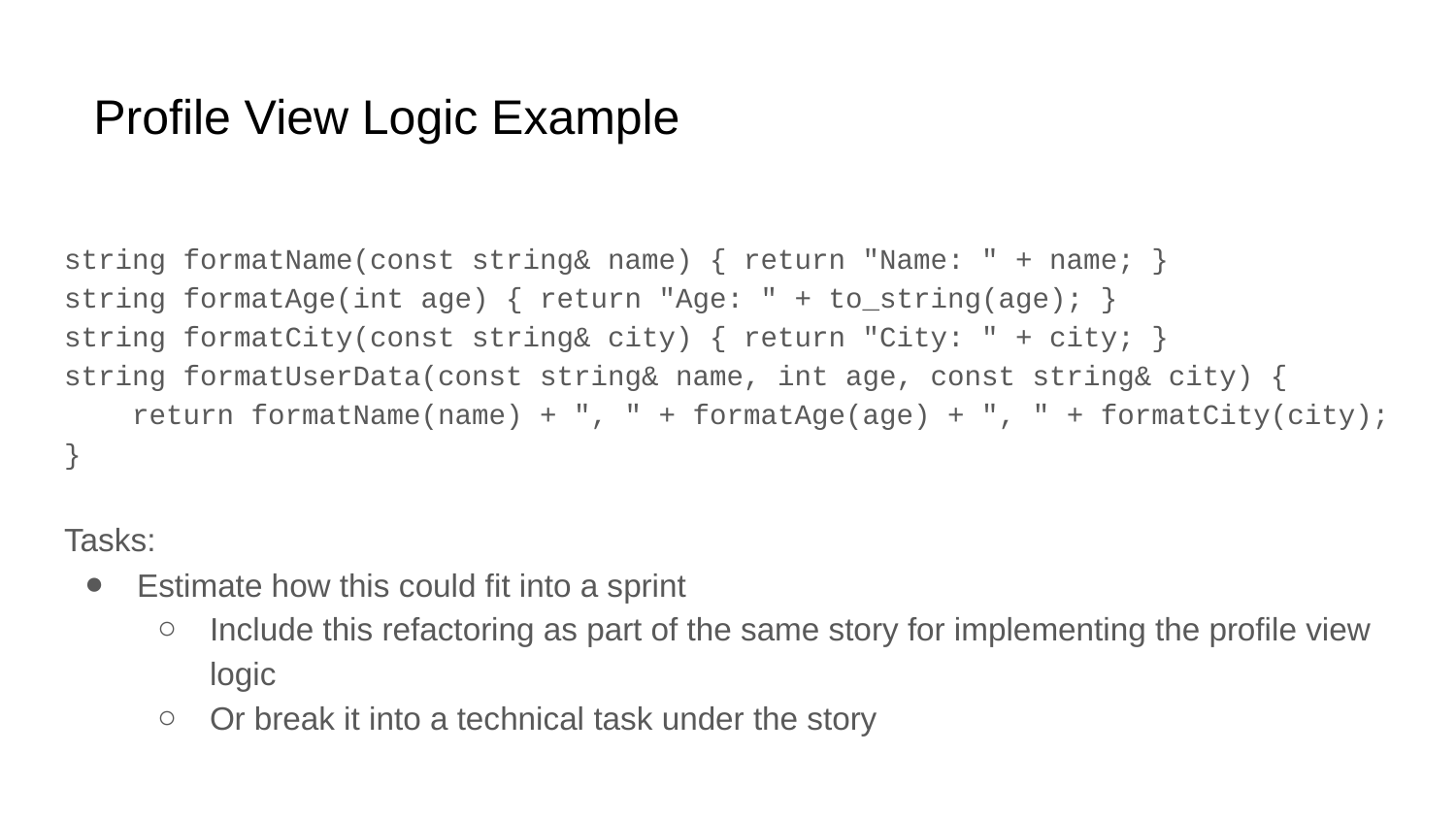

# Profile View Logic Example
string formatName(const string& name) { return "Name: " + name; }
string formatAge(int age) { return "Age: " + to_string(age); }
string formatCity(const string& city) { return "City: " + city; }
string formatUserData(const string& name, int age, const string& city) {
    return formatName(name) + ", " + formatAge(age) + ", " + formatCity(city);
}

Tasks:
Estimate how this could fit into a sprint
Include this refactoring as part of the same story for implementing the profile view logic
Or break it into a technical task under the story